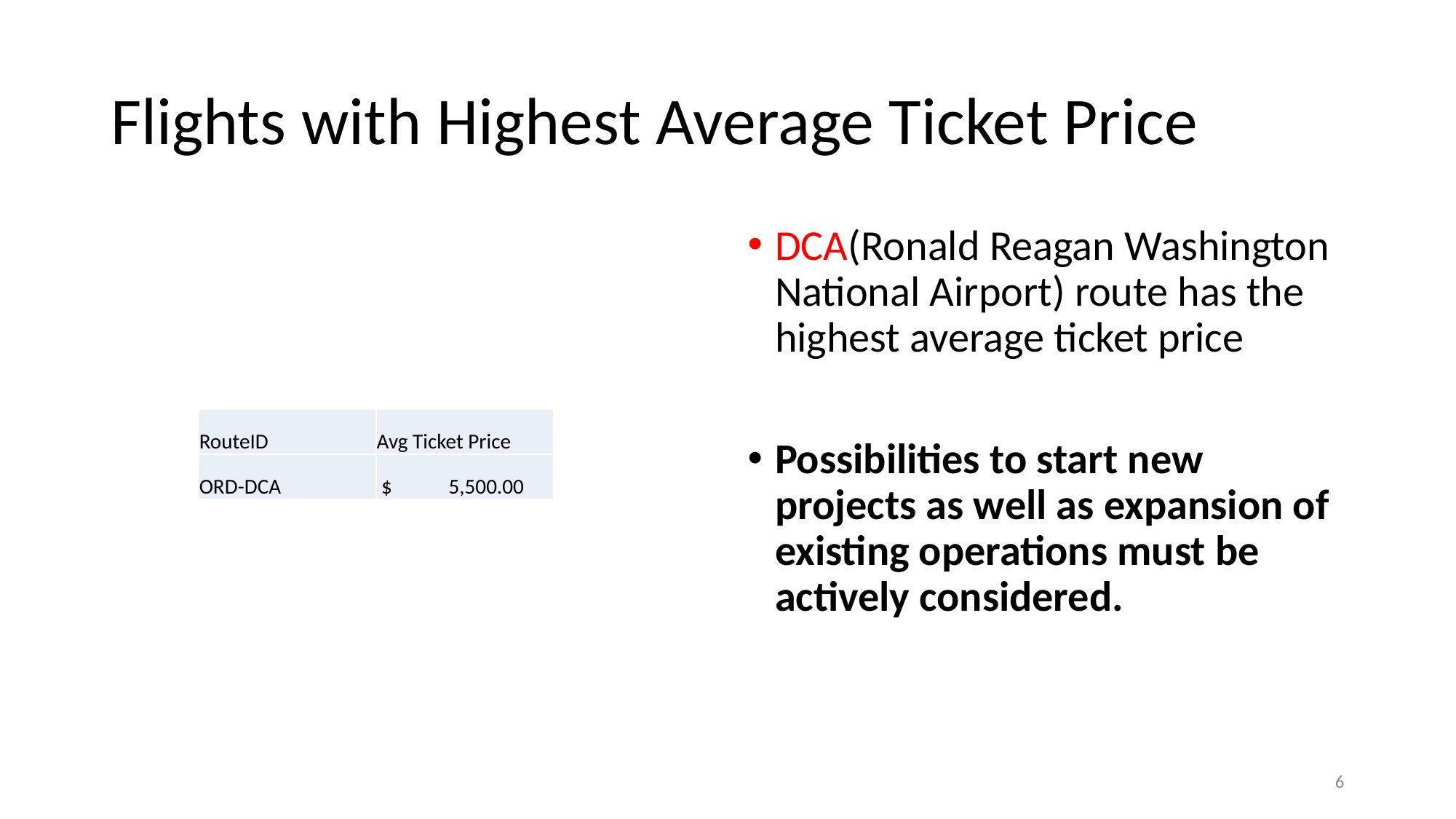

# Flights with Highest Average Ticket Price
DCA(Ronald Reagan Washington National Airport) route has the highest average ticket price

Possibilities to start new projects as well as expansion of existing operations must be actively considered.
| RouteID | Avg Ticket Price |
| --- | --- |
| ORD-DCA | $ 5,500.00 |
6